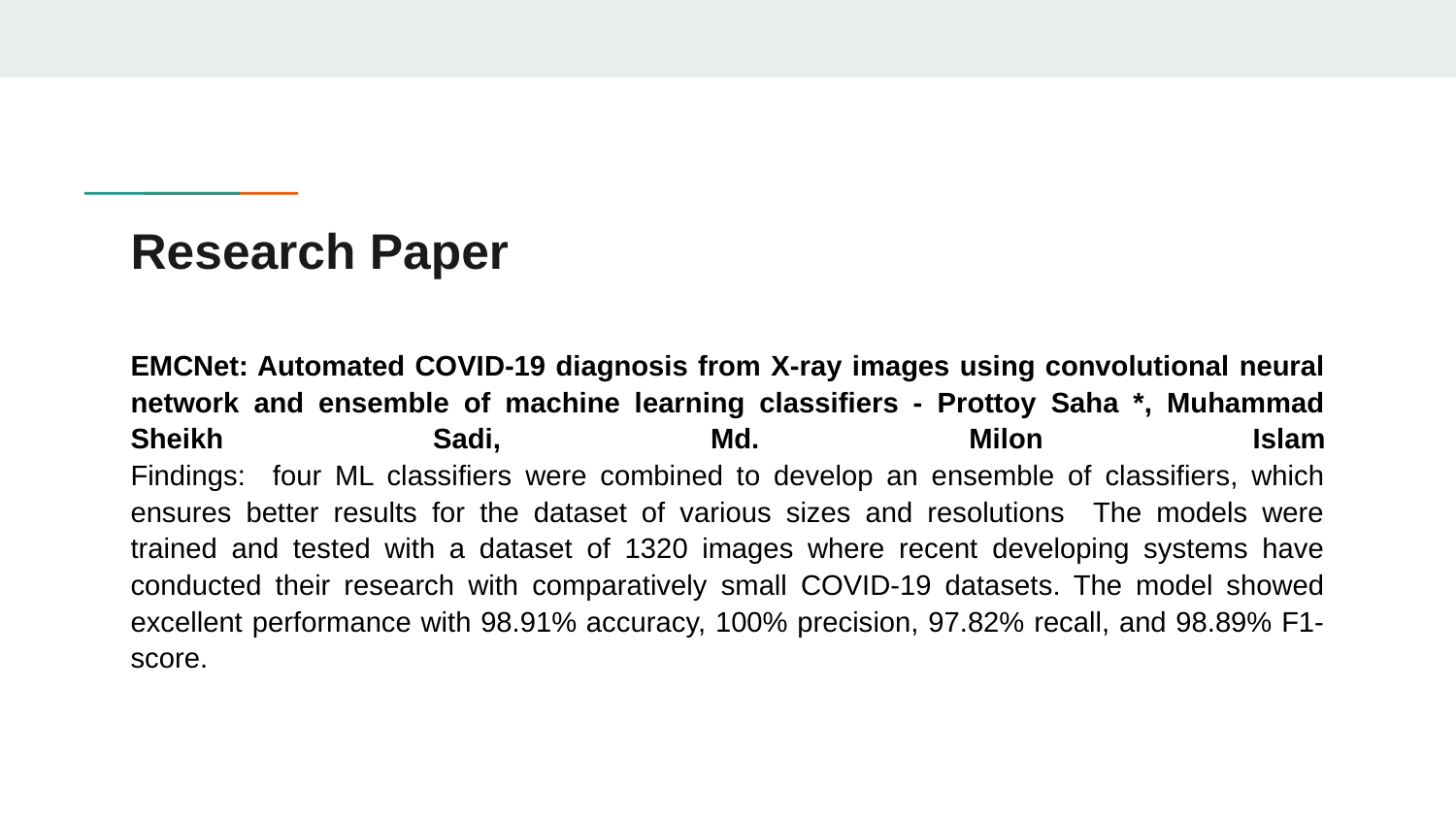

# Research Paper
EMCNet: Automated COVID-19 diagnosis from X-ray images using convolutional neural network and ensemble of machine learning classifiers - Prottoy Saha *, Muhammad Sheikh Sadi, Md. Milon Islam
Findings:  four ML classifiers were combined to develop an ensemble of classifiers, which ensures better results for the dataset of various sizes and resolutions  The models were trained and tested with a dataset of 1320 images where recent developing systems have conducted their research with comparatively small COVID-19 datasets. The model showed excellent performance with 98.91% accuracy, 100% precision, 97.82% recall, and 98.89% F1-score.